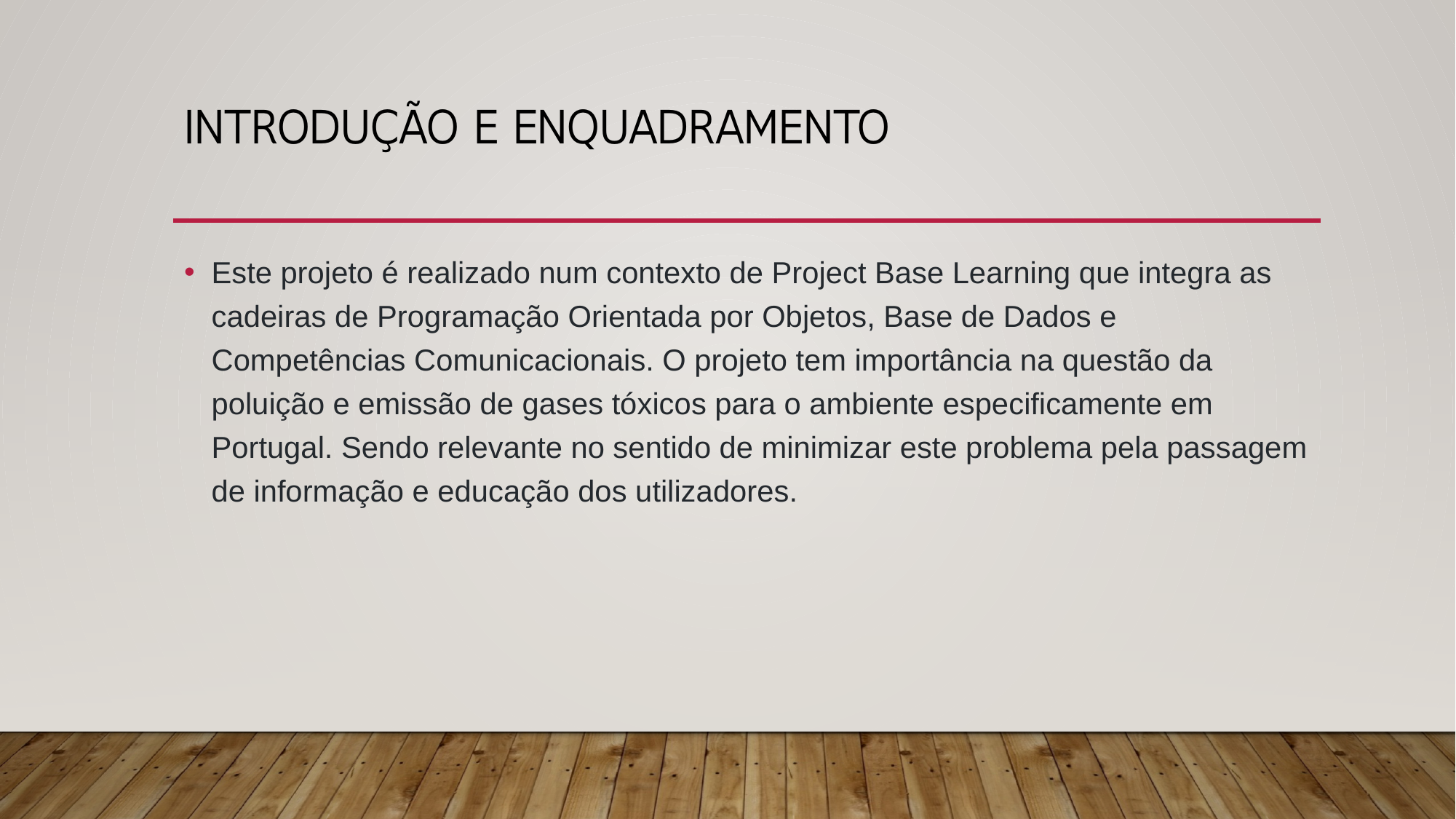

# Introdução e enquadramento
Este projeto é realizado num contexto de Project Base Learning que integra as cadeiras de Programação Orientada por Objetos, Base de Dados e Competências Comunicacionais. O projeto tem importância na questão da poluição e emissão de gases tóxicos para o ambiente especificamente em Portugal. Sendo relevante no sentido de minimizar este problema pela passagem de informação e educação dos utilizadores.